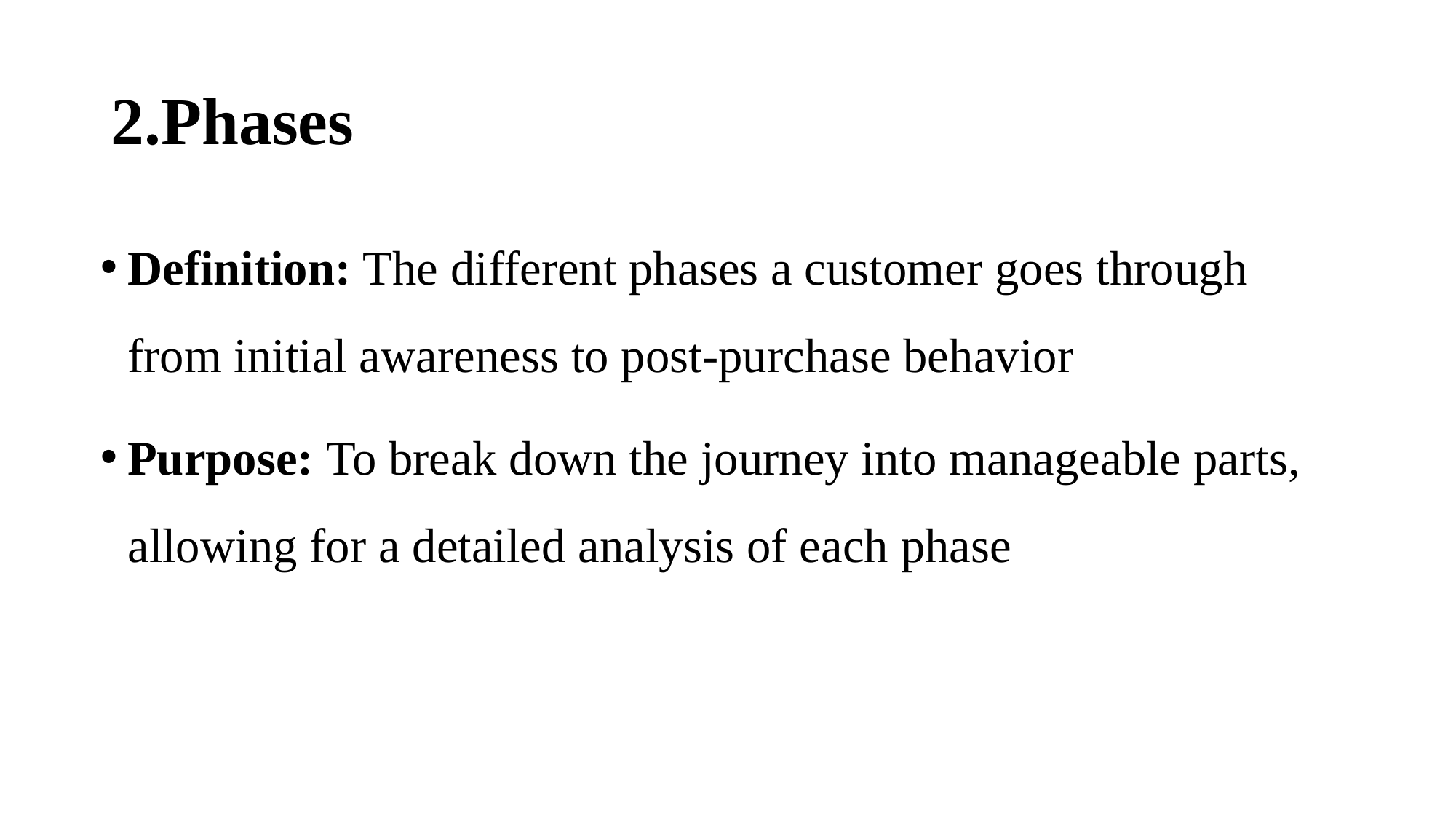

# 2.Phases
Definition: The different phases a customer goes through from initial awareness to post-purchase behavior
Purpose: To break down the journey into manageable parts, allowing for a detailed analysis of each phase